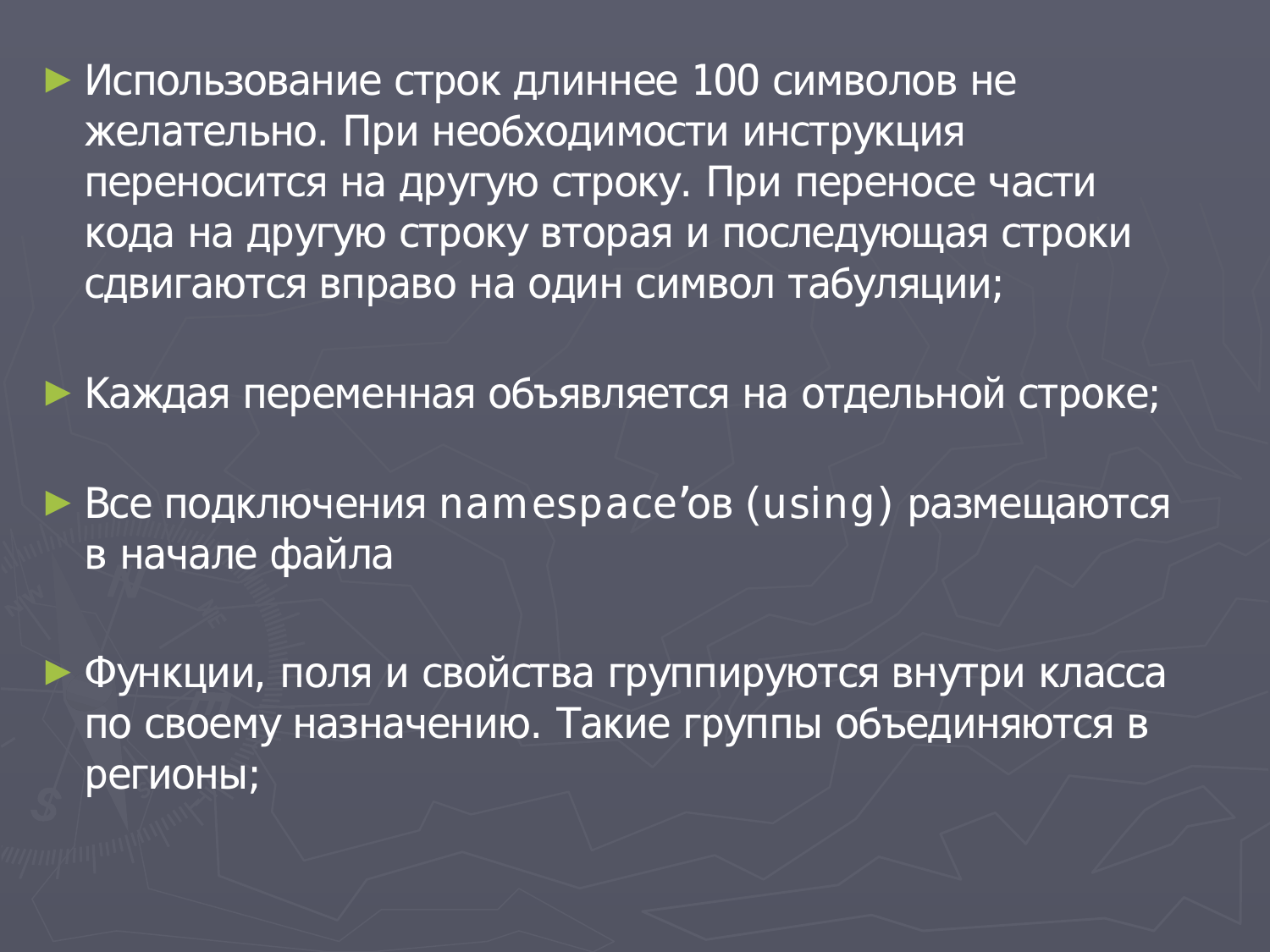

#
Использование строк длиннее 100 символов не желательно. При необходимости инструкция переносится на другую строку. При переносе части кода на другую строку вторая и последующая строки сдвигаются вправо на один символ табуляции;
Каждая переменная объявляется на отдельной строке;
Все подключения namespace’ов (using) размещаются в начале файла

Функции, поля и свойства группируются внутри класса по своему назначению. Такие группы объединяются в регионы;